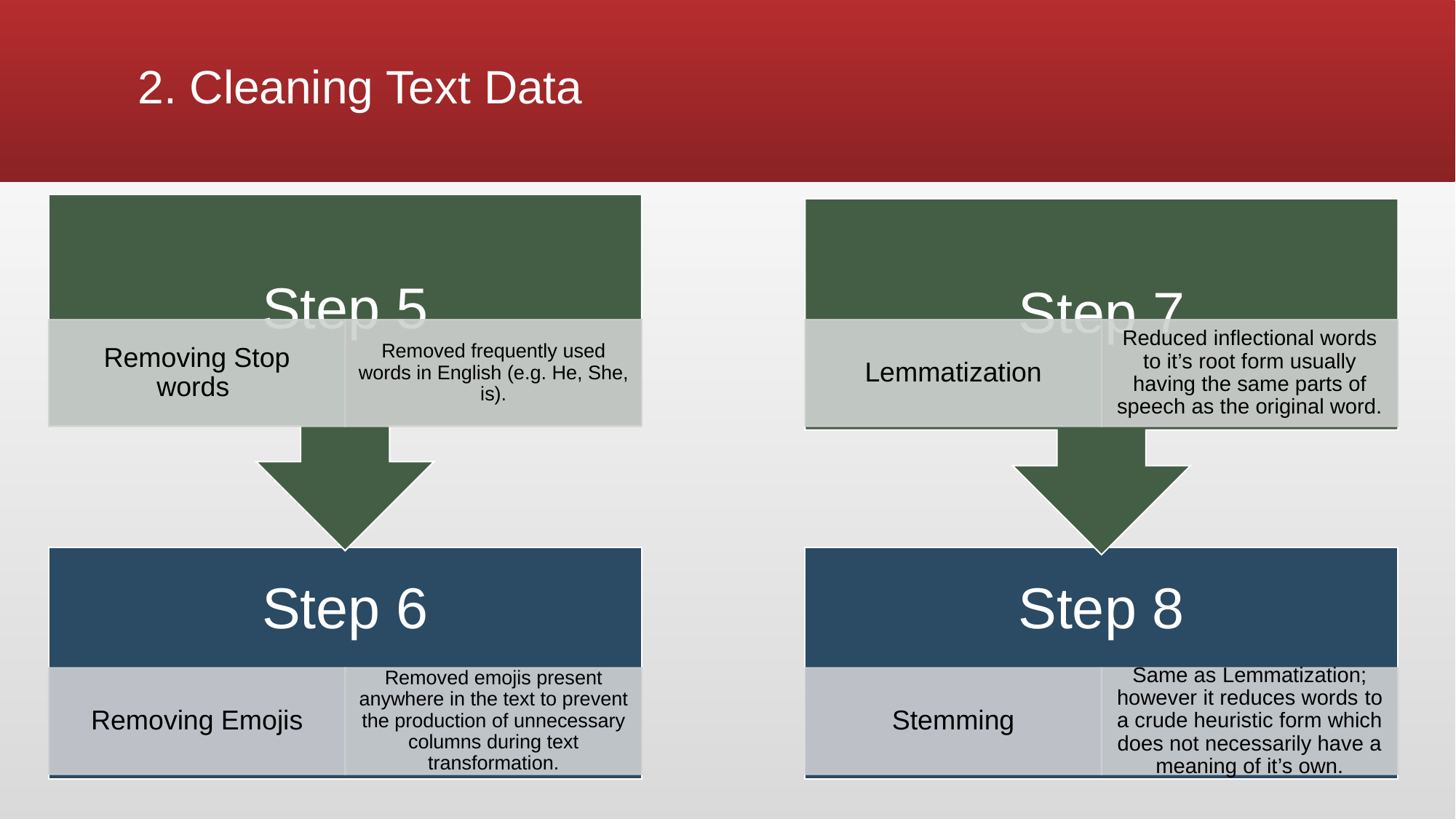

# 2. Cleaning Text Data
Step 6
Removing Emojis
Removed emojis present anywhere in the text to prevent the production of unnecessary columns during text transformation.
Step 5
Removing Stop words
Removed frequently used words in English (e.g. He, She, is).
Step 8
Stemming
Same as Lemmatization; however it reduces words to a crude heuristic form which does not necessarily have a meaning of it’s own.
Step 7
Lemmatization
Reduced inflectional words to it’s root form usually having the same parts of speech as the original word.